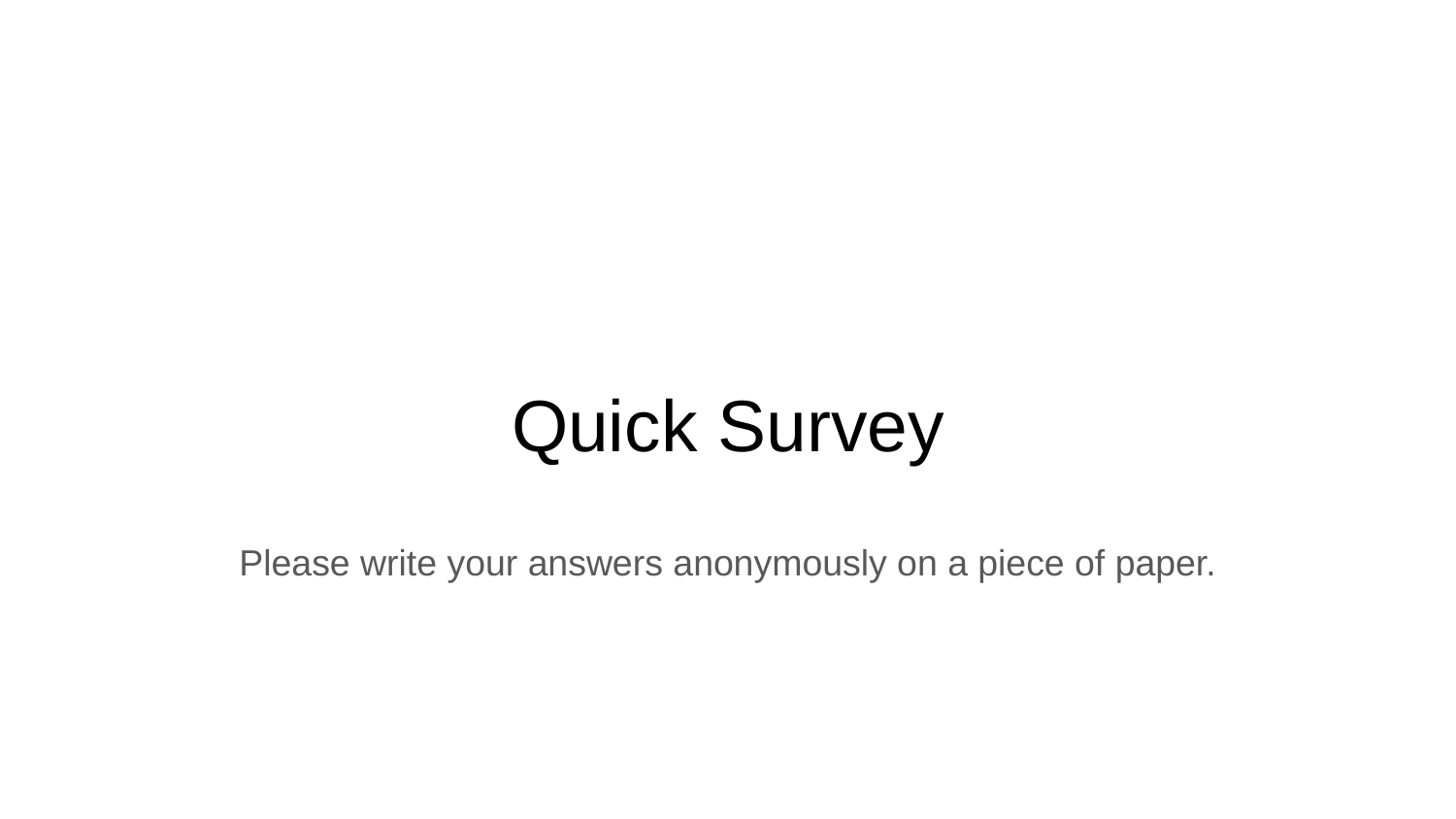

# Quick Survey
Please write your answers anonymously on a piece of paper.